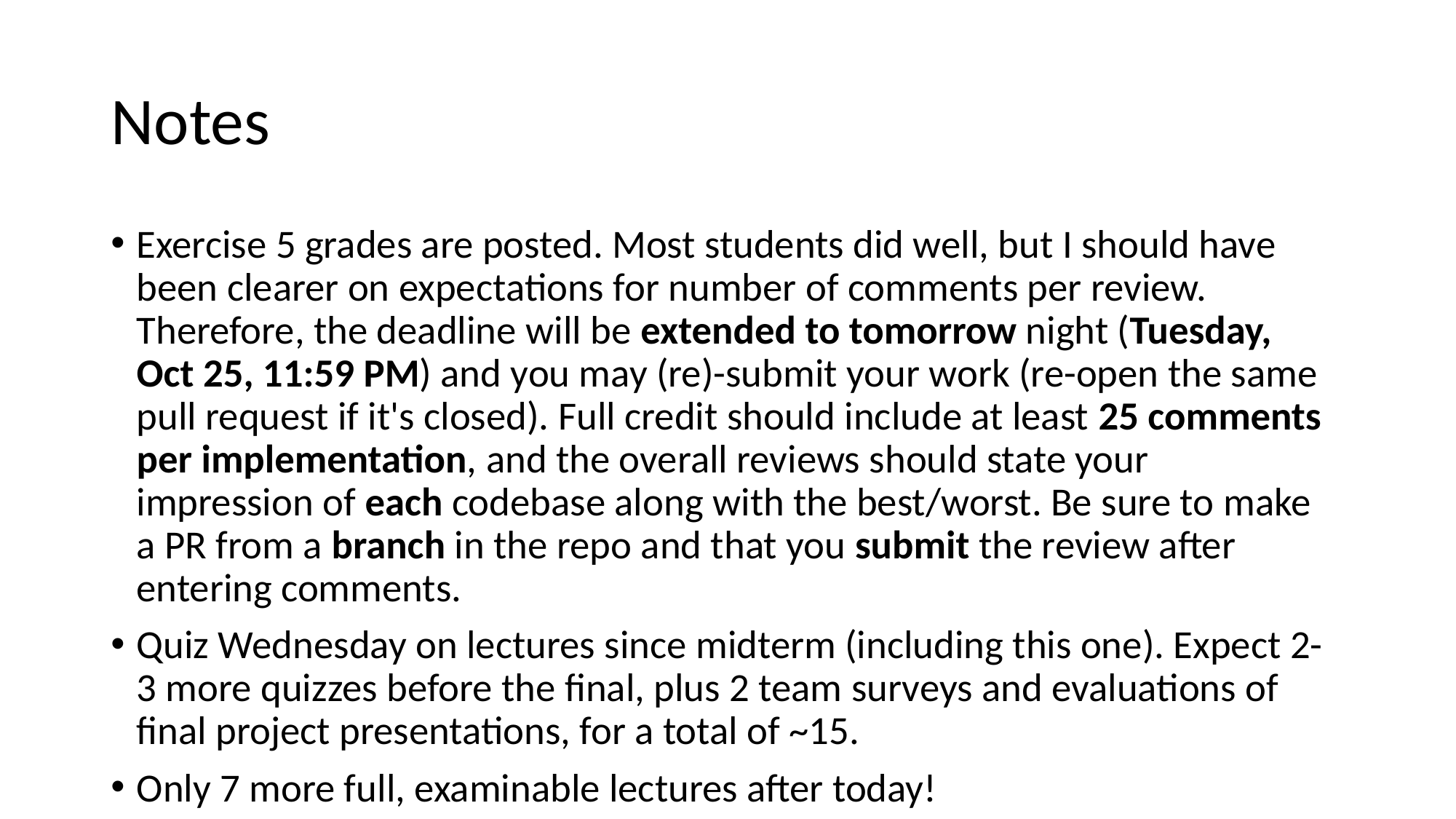

# Notes
Exercise 5 grades are posted. Most students did well, but I should have been clearer on expectations for number of comments per review. Therefore, the deadline will be extended to tomorrow night (Tuesday, Oct 25, 11:59 PM) and you may (re)-submit your work (re-open the same pull request if it's closed). Full credit should include at least 25 comments per implementation, and the overall reviews should state your impression of each codebase along with the best/worst. Be sure to make a PR from a branch in the repo and that you submit the review after entering comments.
Quiz Wednesday on lectures since midterm (including this one). Expect 2-3 more quizzes before the final, plus 2 team surveys and evaluations of final project presentations, for a total of ~15.
Only 7 more full, examinable lectures after today!